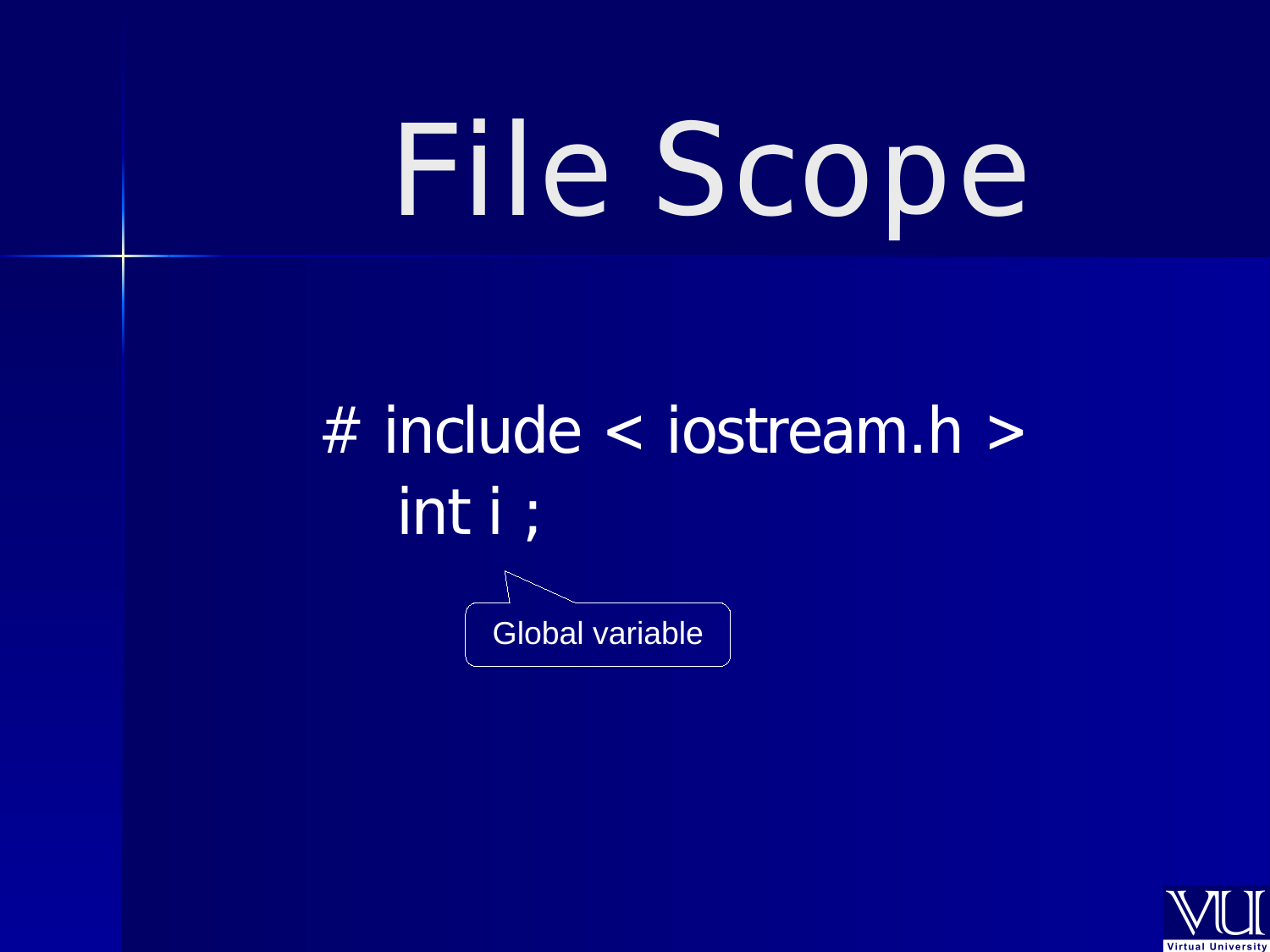

# File Scope
# include < iostream.h >
    int i ;
Global variable